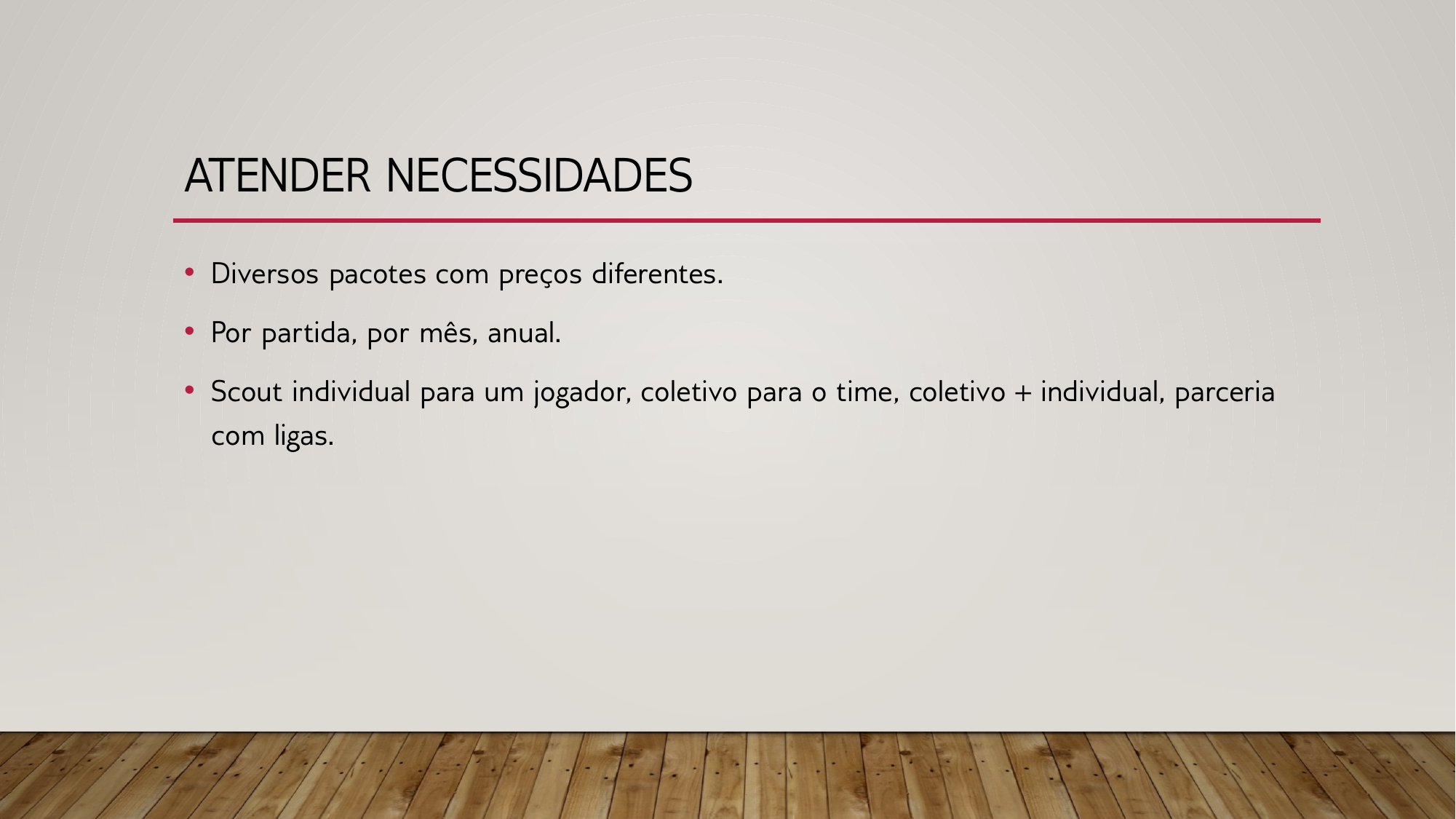

# ATENDER NECESSIDADES
Diversos pacotes com preços diferentes.
Por partida, por mês, anual.
Scout individual para um jogador, coletivo para o time, coletivo + individual, parceria com ligas.